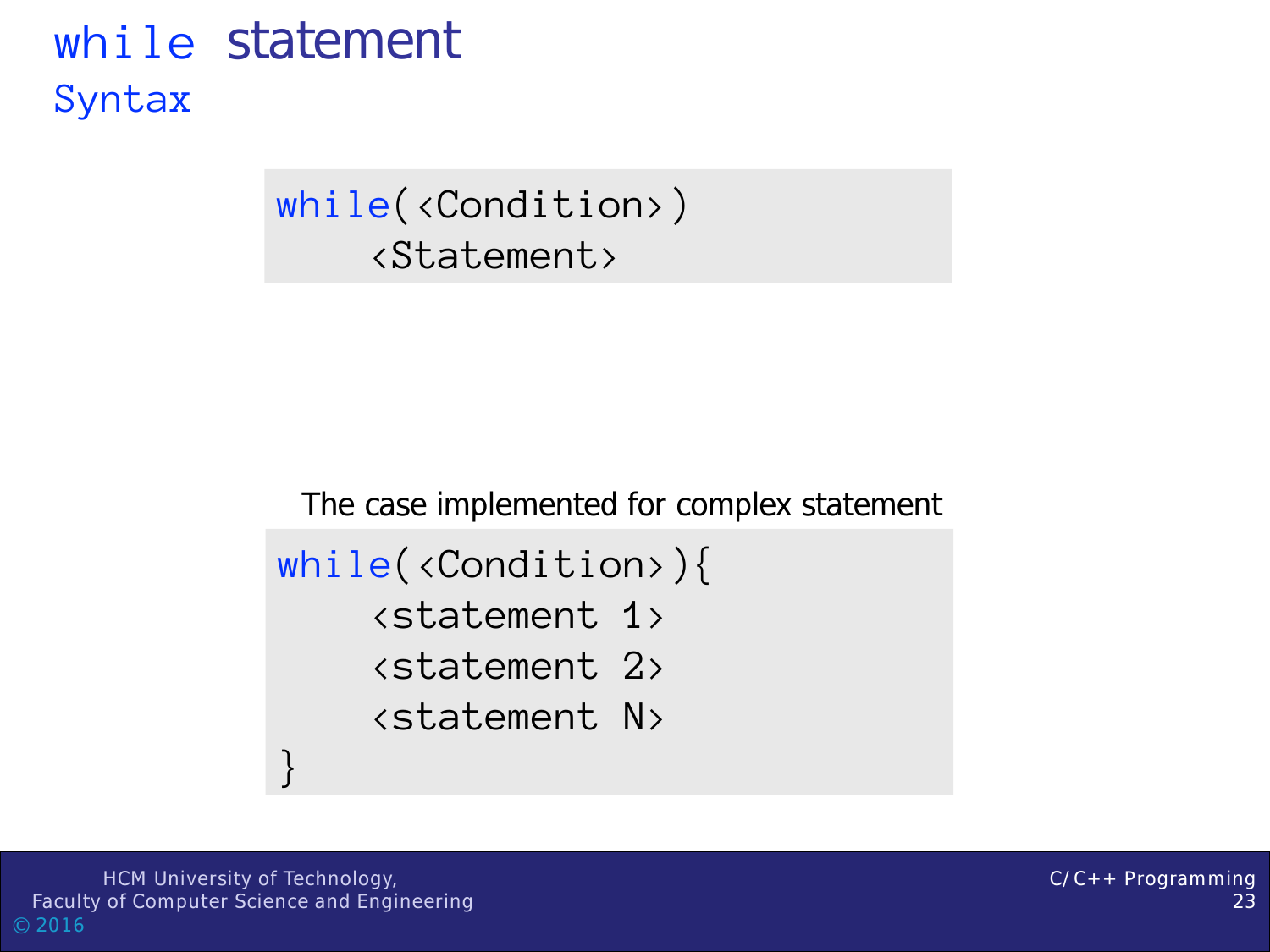

# while statement Syntax
while(<Condition>)
    <Statement>
The case implemented for complex statement
while(<Condition>){
    <statement 1>
    <statement 2>
    <statement N>
}